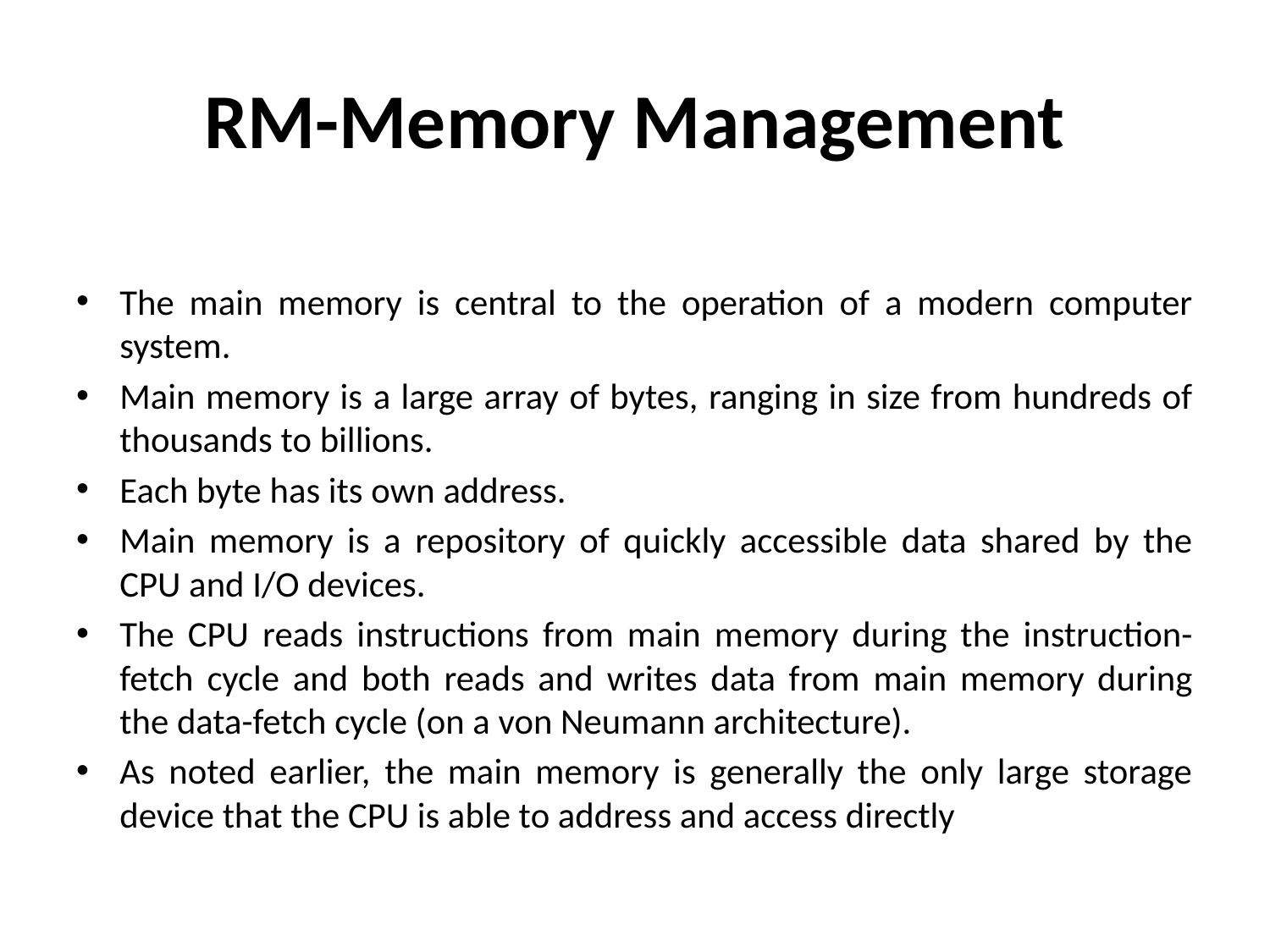

# RM-Memory Management

The main memory is central to the operation of a modern computer system.
Main memory is a large array of bytes, ranging in size from hundreds of thousands to billions.
Each byte has its own address.
Main memory is a repository of quickly accessible data shared by the CPU and I/O devices.
The CPU reads instructions from main memory during the instruction-fetch cycle and both reads and writes data from main memory during the data-fetch cycle (on a von Neumann architecture).
As noted earlier, the main memory is generally the only large storage device that the CPU is able to address and access directly